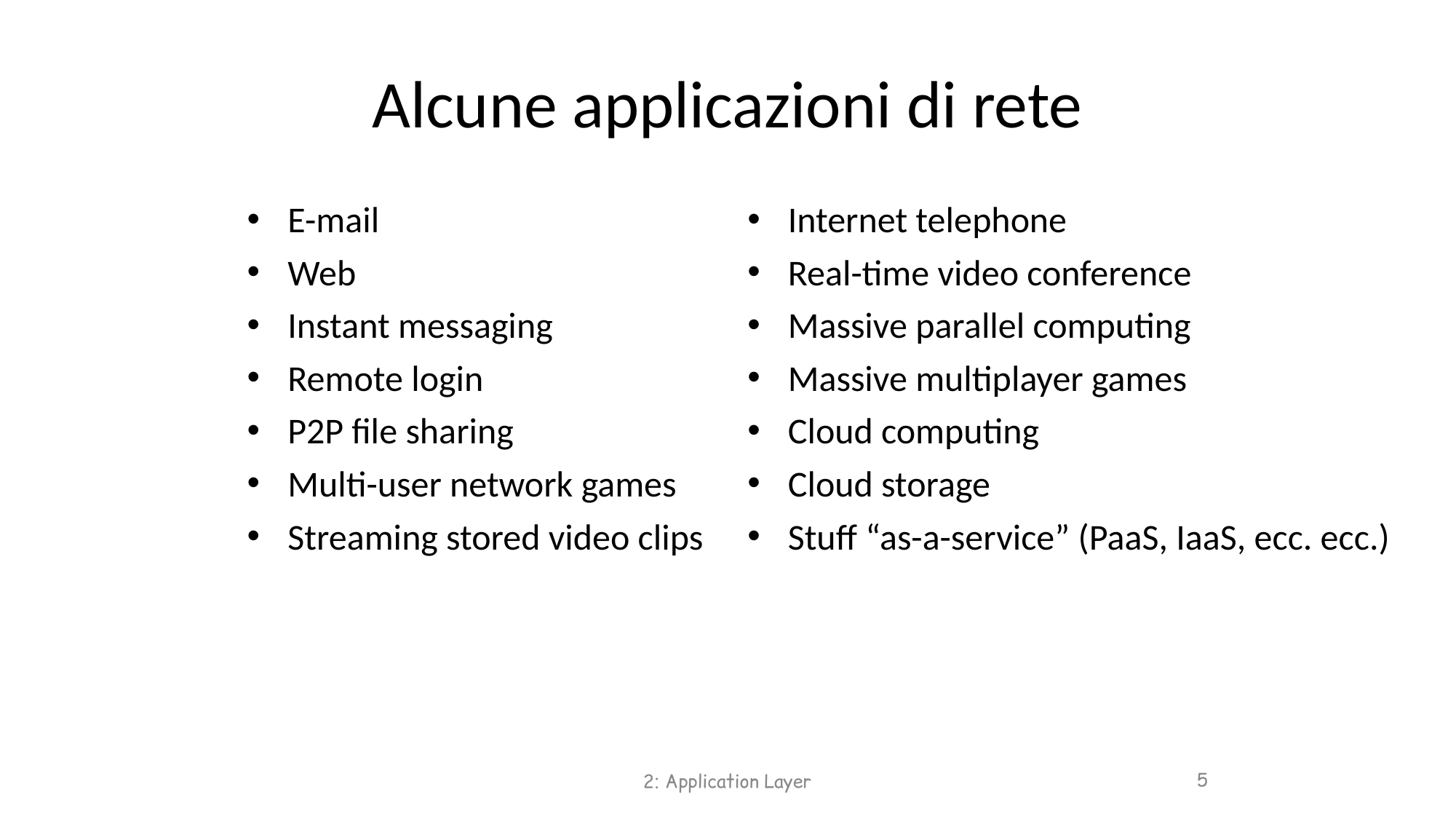

Alcune applicazioni di rete
E-mail
Web
Instant messaging
Remote login
P2P file sharing
Multi-user network games
Streaming stored video clips

Internet telephone
Real-time video conference
Massive parallel computing
Massive multiplayer games
Cloud computing
Cloud storage
Stuff “as-a-service” (PaaS, IaaS, ecc. ecc.)

2: Application Layer
5